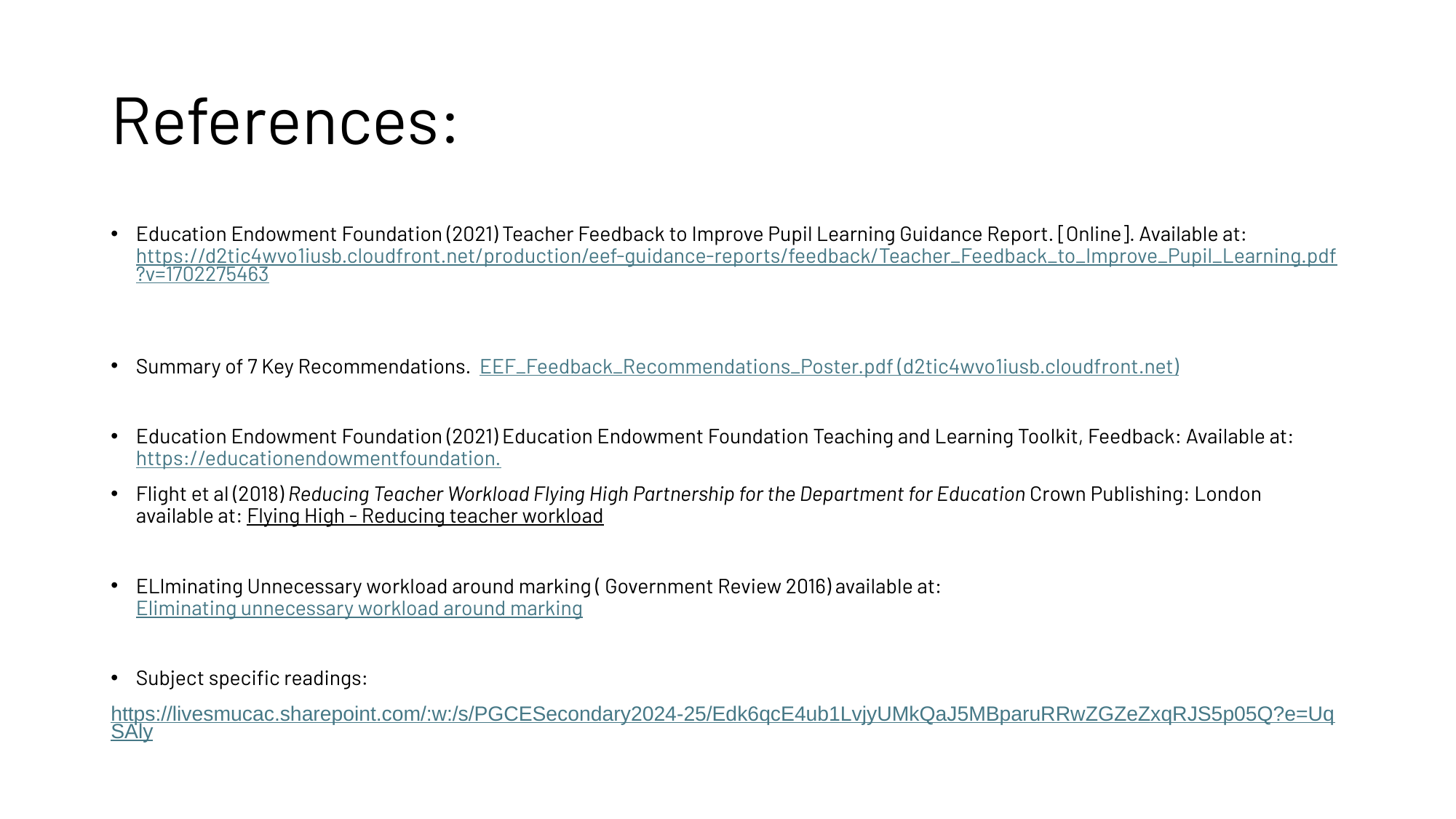

# References:
Education Endowment Foundation (2021) Teacher Feedback to Improve Pupil Learning Guidance Report. [Online]. Available at: https://d2tic4wvo1iusb.cloudfront.net/production/eef-guidance-reports/feedback/Teacher_Feedback_to_Improve_Pupil_Learning.pdf?v=1702275463

Summary of 7 Key Recommendations.  EEF_Feedback_Recommendations_Poster.pdf (d2tic4wvo1iusb.cloudfront.net)

Education Endowment Foundation (2021) Education Endowment Foundation Teaching and Learning Toolkit, Feedback: Available at: https://educationendowmentfoundation.
Flight et al (2018) Reducing Teacher Workload Flying High Partnership for the Department for Education Crown Publishing: London  available at: Flying High - Reducing teacher workload

ELlminating Unnecessary workload around marking ( Government Review 2016) available at: Eliminating unnecessary workload around marking

Subject specific readings:
https://livesmucac.sharepoint.com/:w:/s/PGCESecondary2024-25/Edk6qcE4ub1LvjyUMkQaJ5MBparuRRwZGZeZxqRJS5p05Q?e=UqSAly